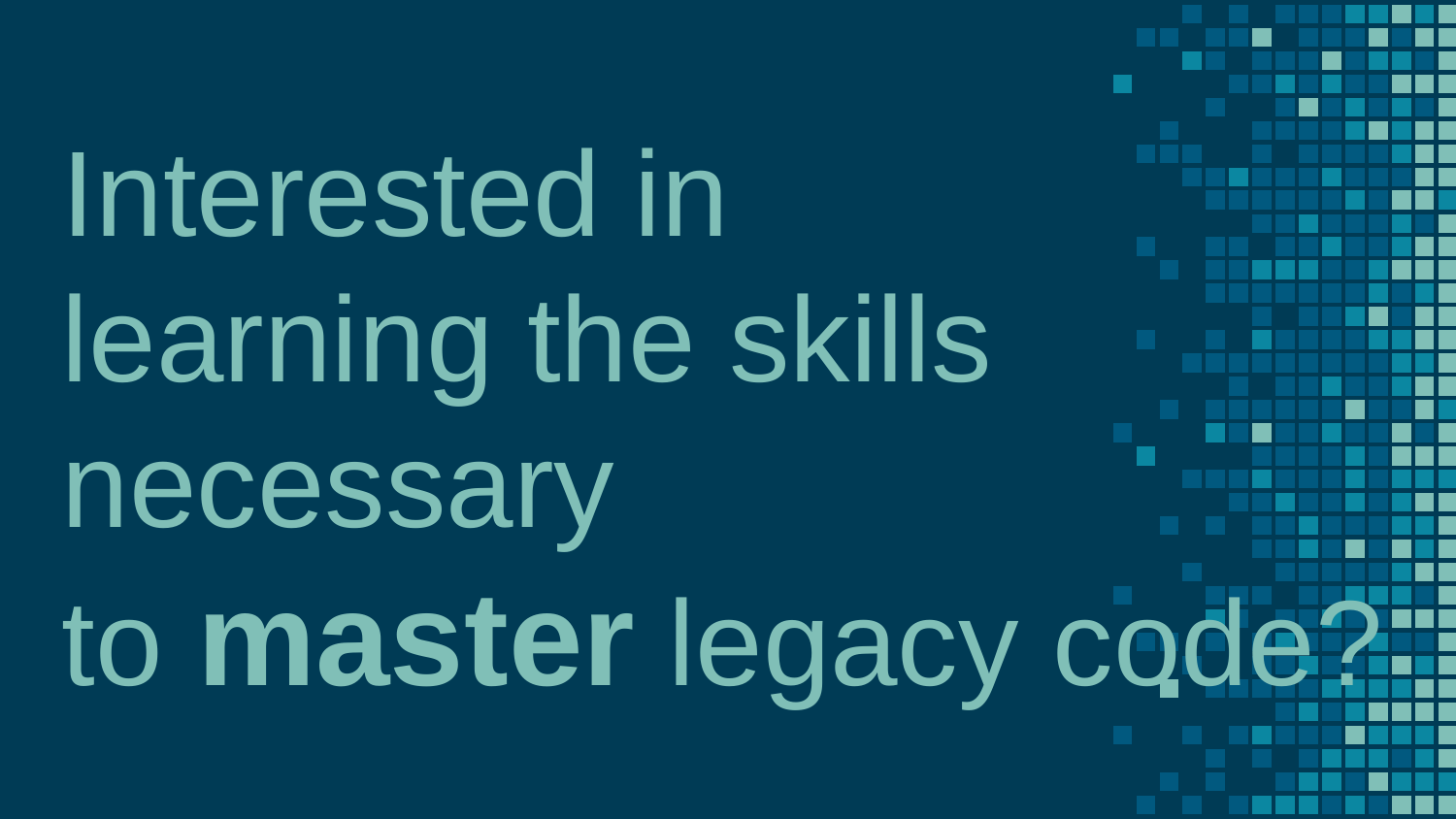

# Interested in learning the skills necessary to master legacy code?